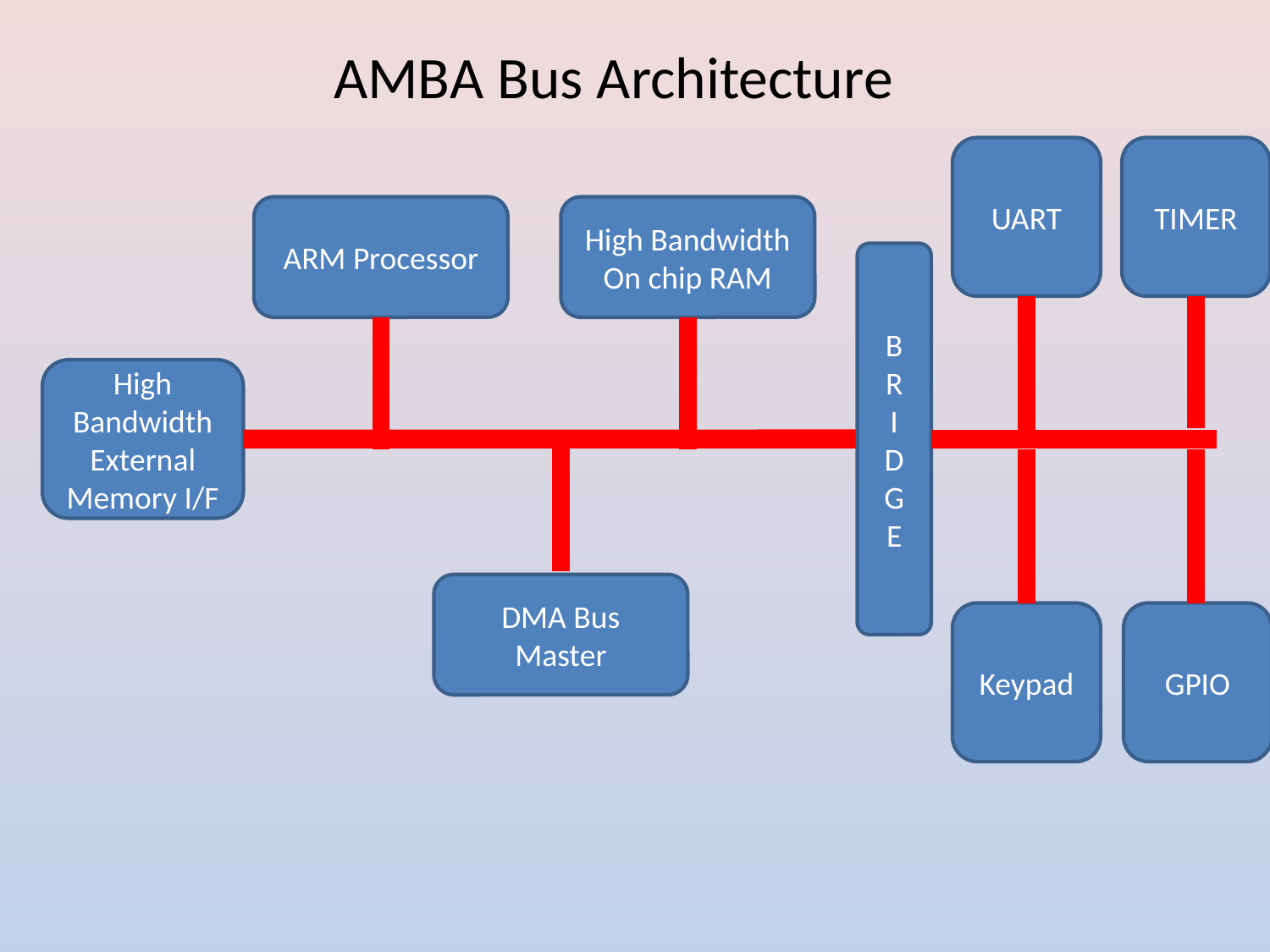

# AMBA Bus Architecture
UART
TIMER
ARM Processor
High Bandwidth On chip RAM
B
R
I
D
G
E
High Bandwidth External Memory I/F
DMA Bus Master
Keypad
GPIO